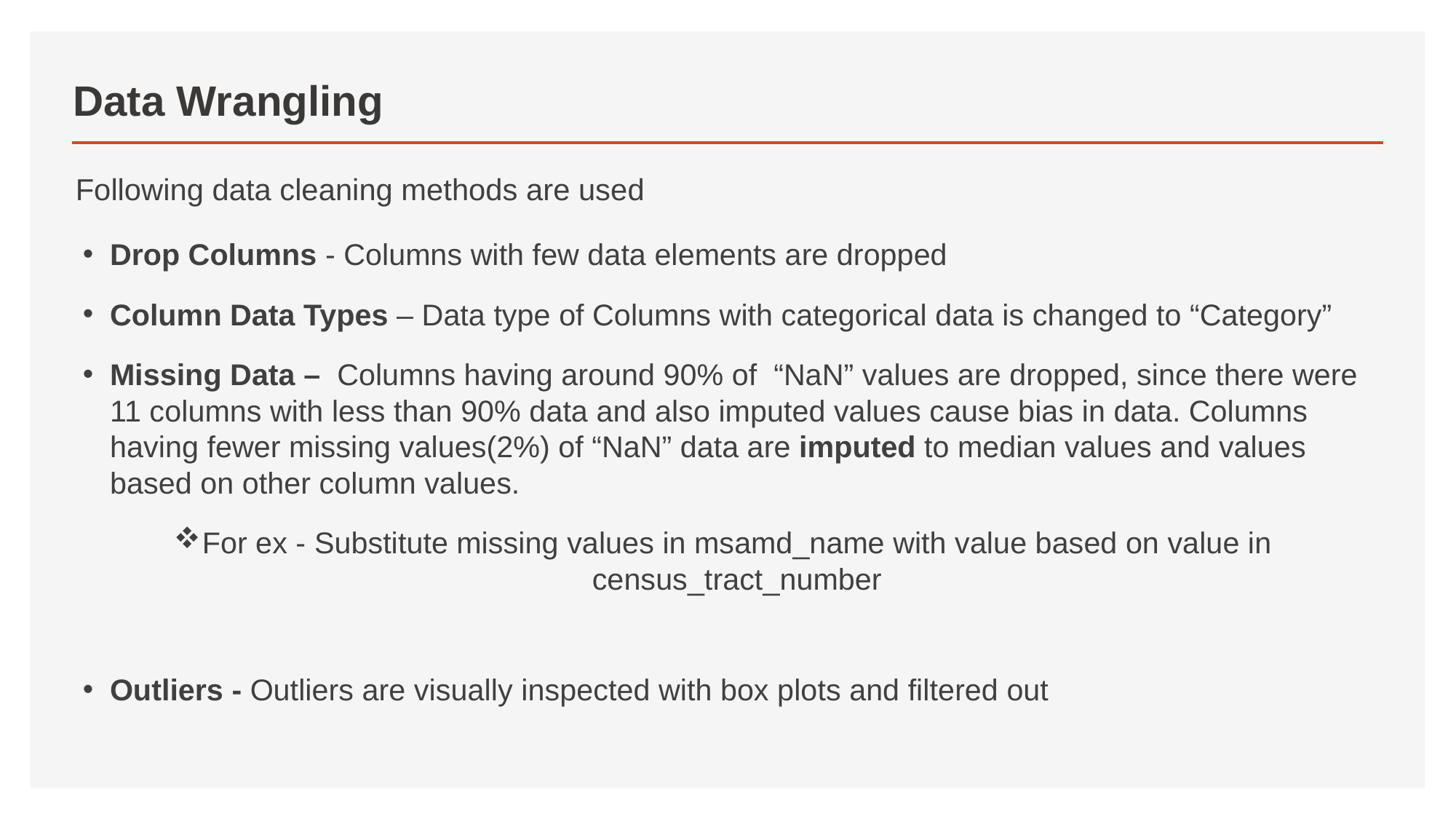

# Data Wrangling
Following data cleaning methods are used
Drop Columns - Columns with few data elements are dropped
Column Data Types – Data type of Columns with categorical data is changed to “Category”
Missing Data –  Columns having around 90% of  “NaN” values are dropped, since there were 11 columns with less than 90% data and also imputed values cause bias in data. Columns having fewer missing values(2%) of “NaN” data are imputed to median values and values based on other column values.
For ex - Substitute missing values in msamd_name with value based on value in census_tract_number

Outliers - Outliers are visually inspected with box plots and filtered out